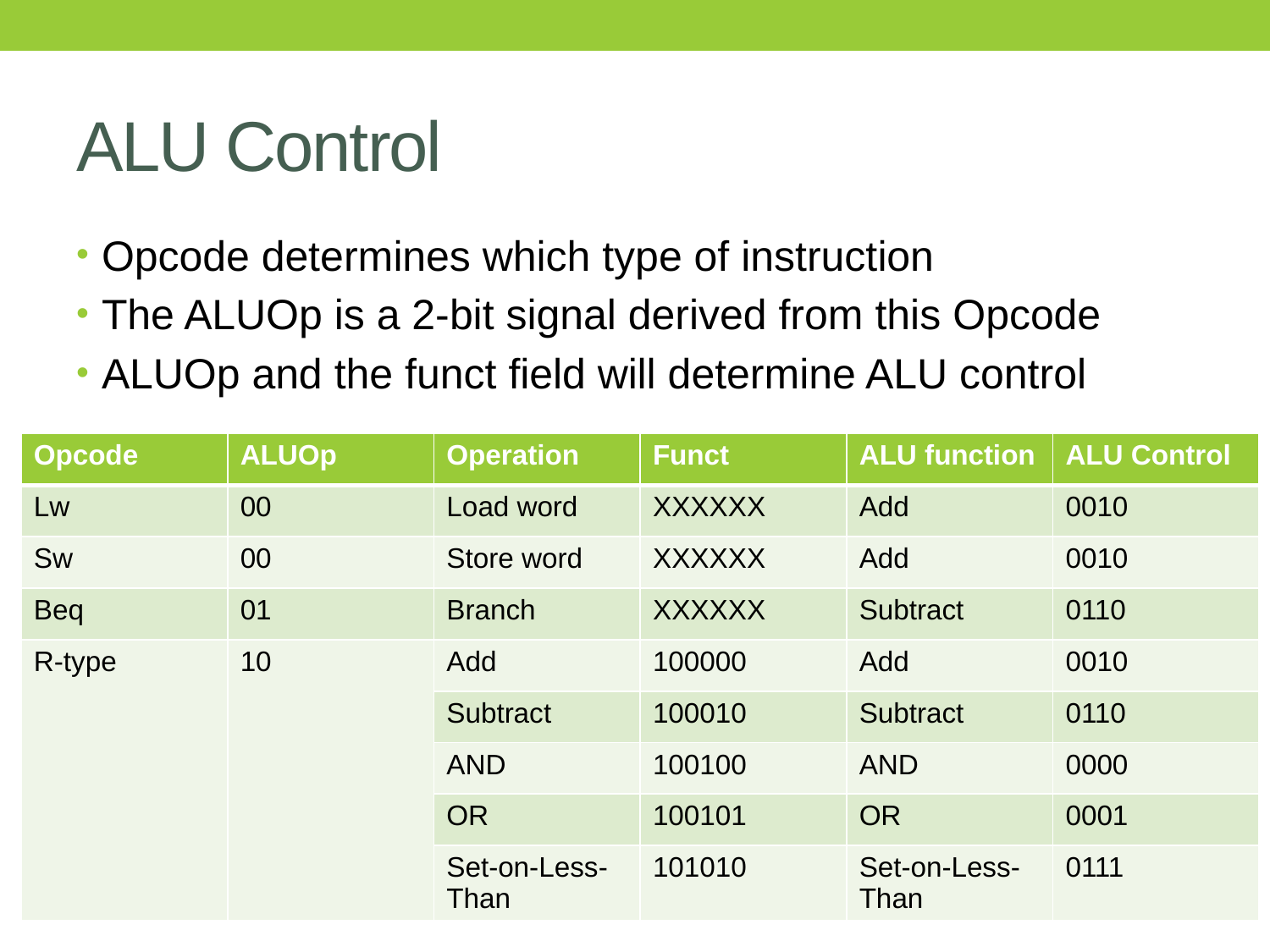

# ALU Control
Opcode determines which type of instruction
The ALUOp is a 2-bit signal derived from this Opcode
ALUOp and the funct field will determine ALU control
| Opcode | ALUOp | Operation | Funct | ALU function | ALU Control |
| --- | --- | --- | --- | --- | --- |
| Lw | 00 | Load word | XXXXXX | Add | 0010 |
| Sw | 00 | Store word | XXXXXX | Add | 0010 |
| Beq | 01 | Branch | XXXXXX | Subtract | 0110 |
| R-type | 10 | Add | 100000 | Add | 0010 |
|  |  | Subtract | 100010 | Subtract | 0110 |
|  |  | AND | 100100 | AND | 0000 |
|  |  | OR | 100101 | OR | 0001 |
|  |  | Set-on-Less-Than | 101010 | Set-on-Less-Than | 0111 |